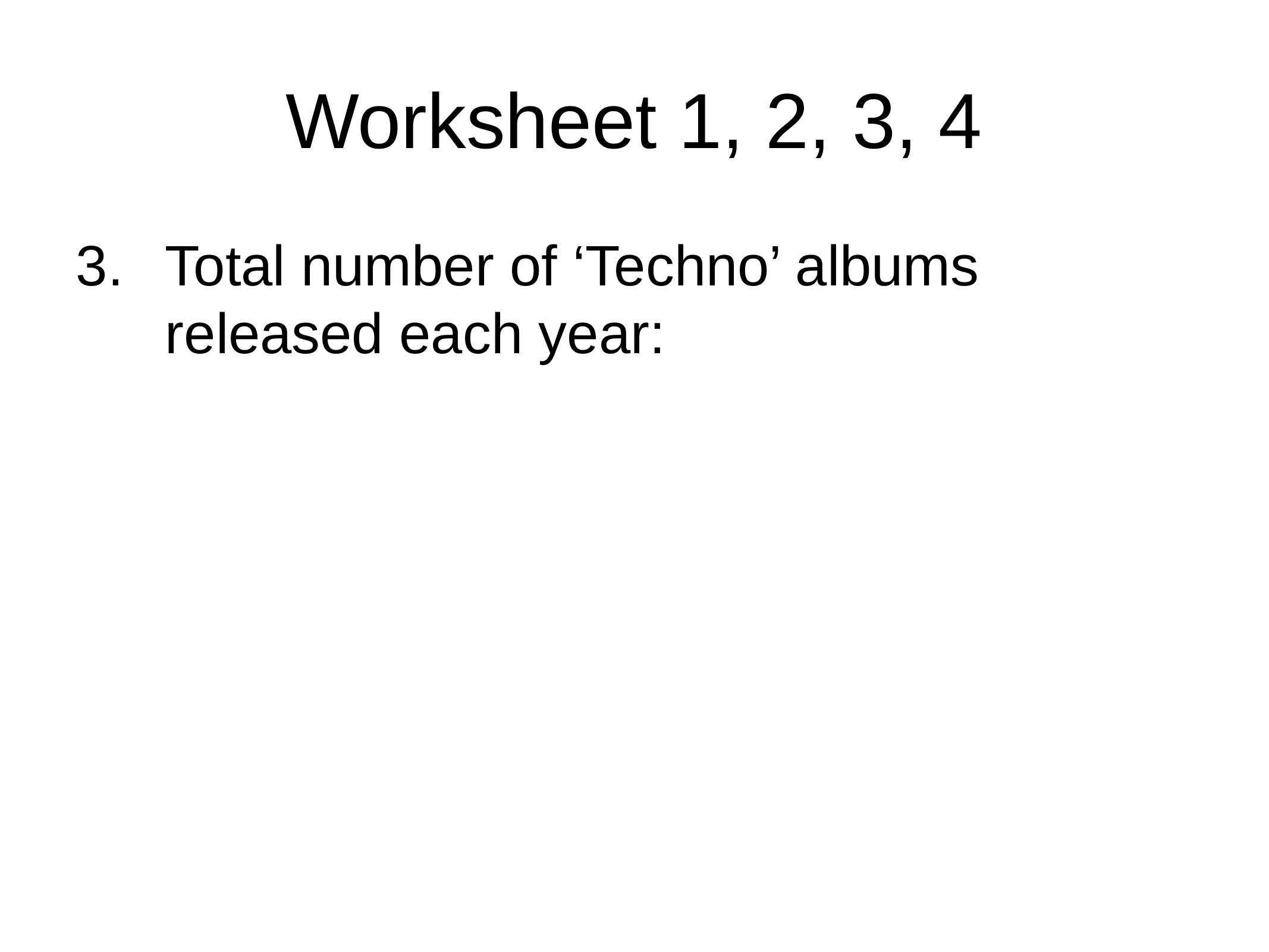

# Worksheet 1, 2, 3, 4
Total number of ‘Techno’ albums released each year: